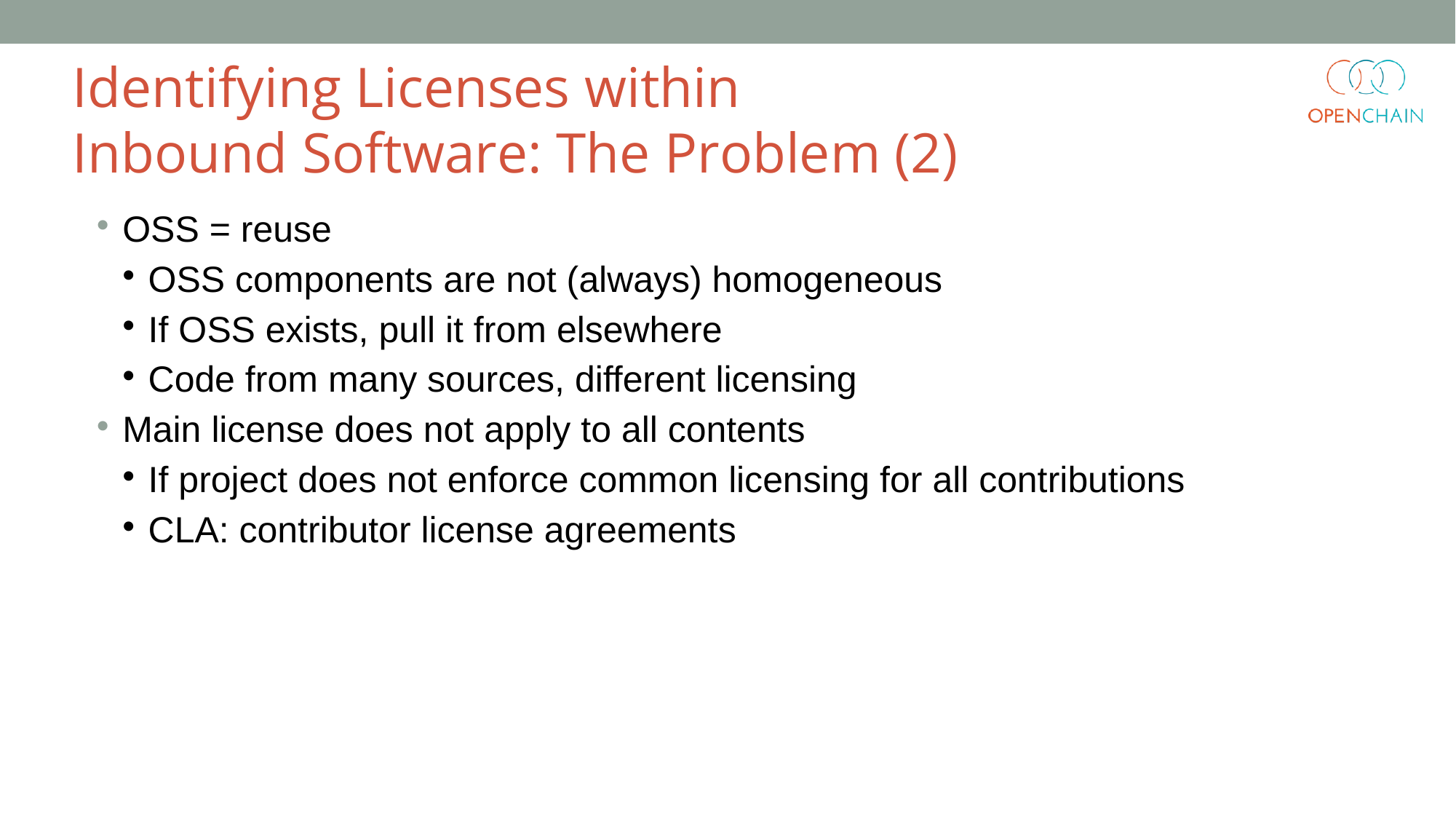

Identifying Licenses within
Inbound Software: The Problem (2)
OSS = reuse
OSS components are not (always) homogeneous
If OSS exists, pull it from elsewhere
Code from many sources, different licensing
Main license does not apply to all contents
If project does not enforce common licensing for all contributions
CLA: contributor license agreements